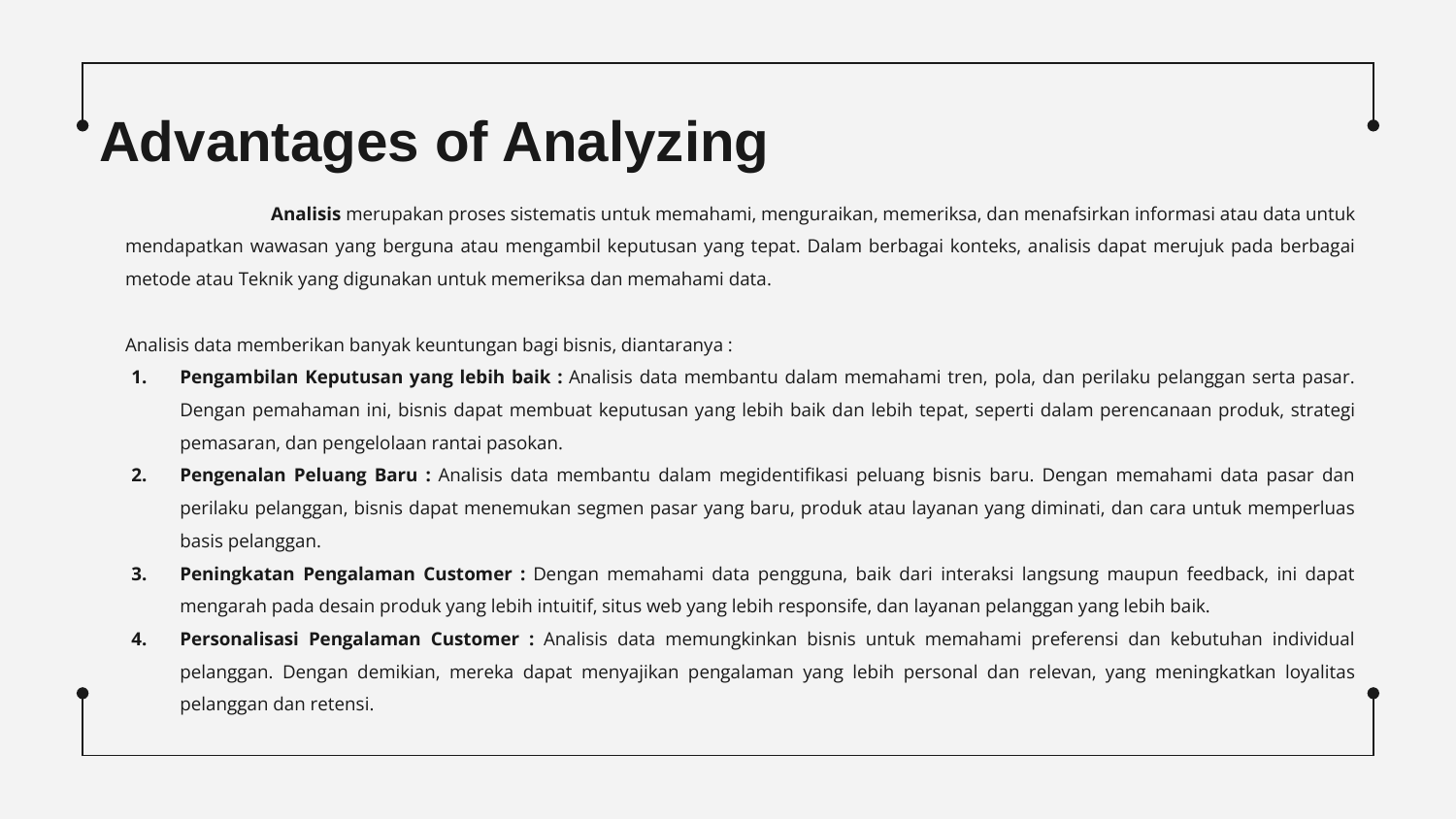

# Advantages of Analyzing
	Analisis merupakan proses sistematis untuk memahami, menguraikan, memeriksa, dan menafsirkan informasi atau data untuk mendapatkan wawasan yang berguna atau mengambil keputusan yang tepat. Dalam berbagai konteks, analisis dapat merujuk pada berbagai metode atau Teknik yang digunakan untuk memeriksa dan memahami data.

Analisis data memberikan banyak keuntungan bagi bisnis, diantaranya :
Pengambilan Keputusan yang lebih baik : Analisis data membantu dalam memahami tren, pola, dan perilaku pelanggan serta pasar. Dengan pemahaman ini, bisnis dapat membuat keputusan yang lebih baik dan lebih tepat, seperti dalam perencanaan produk, strategi pemasaran, dan pengelolaan rantai pasokan.
Pengenalan Peluang Baru : Analisis data membantu dalam megidentifikasi peluang bisnis baru. Dengan memahami data pasar dan perilaku pelanggan, bisnis dapat menemukan segmen pasar yang baru, produk atau layanan yang diminati, dan cara untuk memperluas basis pelanggan.
Peningkatan Pengalaman Customer : Dengan memahami data pengguna, baik dari interaksi langsung maupun feedback, ini dapat mengarah pada desain produk yang lebih intuitif, situs web yang lebih responsife, dan layanan pelanggan yang lebih baik.
Personalisasi Pengalaman Customer : Analisis data memungkinkan bisnis untuk memahami preferensi dan kebutuhan individual pelanggan. Dengan demikian, mereka dapat menyajikan pengalaman yang lebih personal dan relevan, yang meningkatkan loyalitas pelanggan dan retensi.